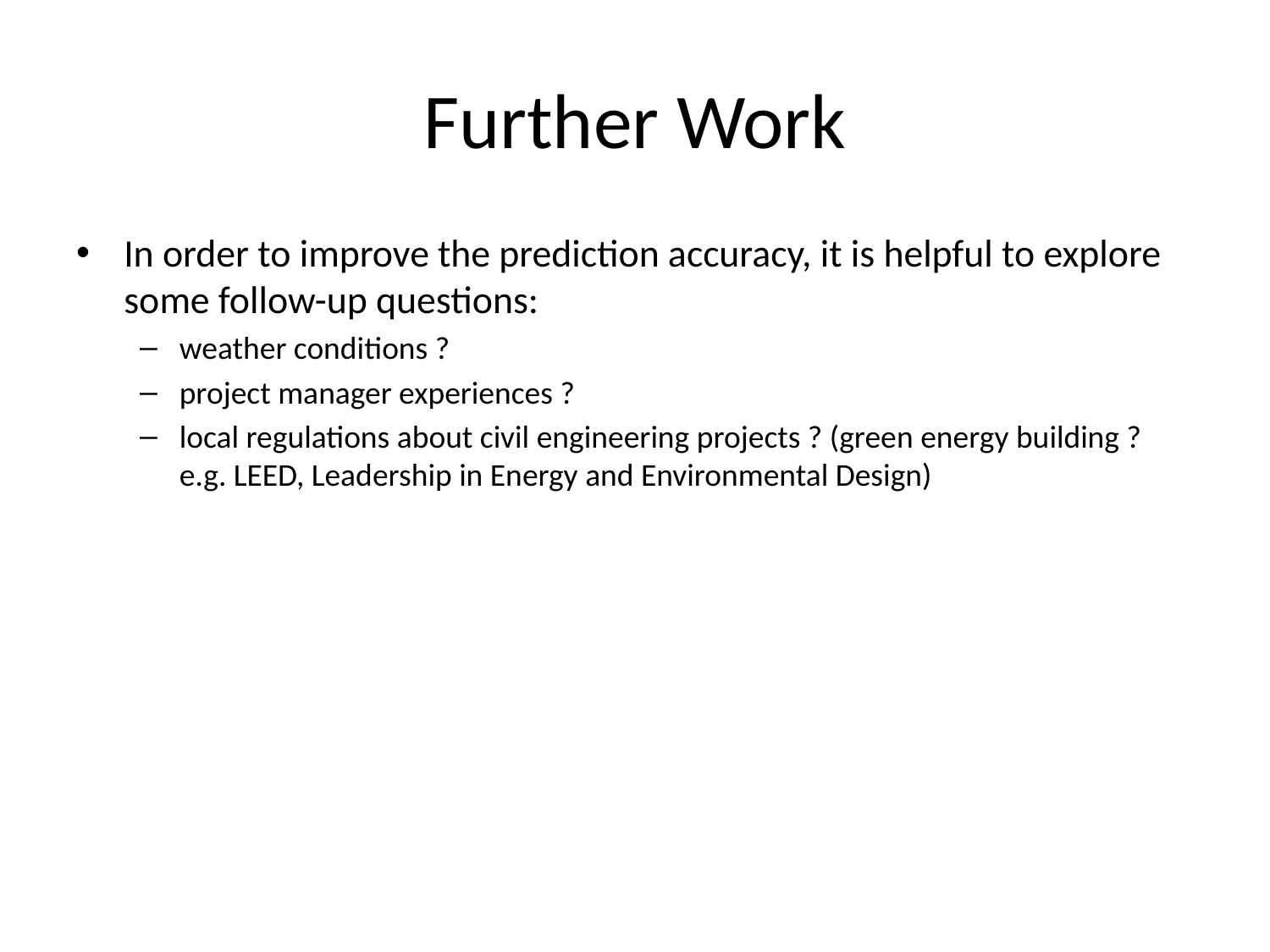

# Further Work
In order to improve the prediction accuracy, it is helpful to explore some follow-up questions:
weather conditions ?
project manager experiences ?
local regulations about civil engineering projects ? (green energy building ? e.g. LEED, Leadership in Energy and Environmental Design)